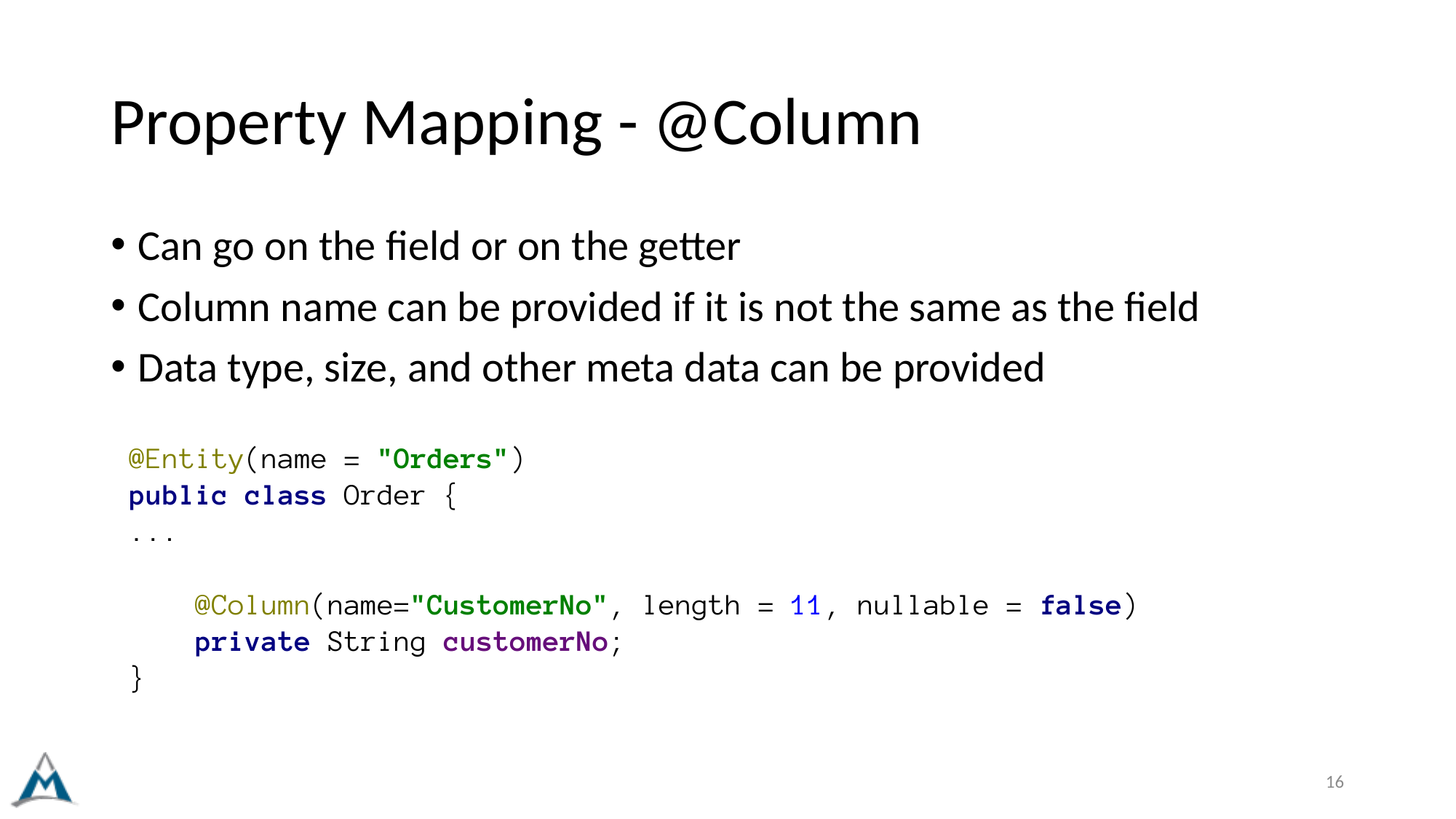

# Property Mapping - @Column
Can go on the field or on the getter
Column name can be provided if it is not the same as the field
Data type, size, and other meta data can be provided
@Entity(name = "Orders")
public class Order {
...
    @Column(name="CustomerNo", length = 11, nullable = false)
    private String customerNo;
}
16